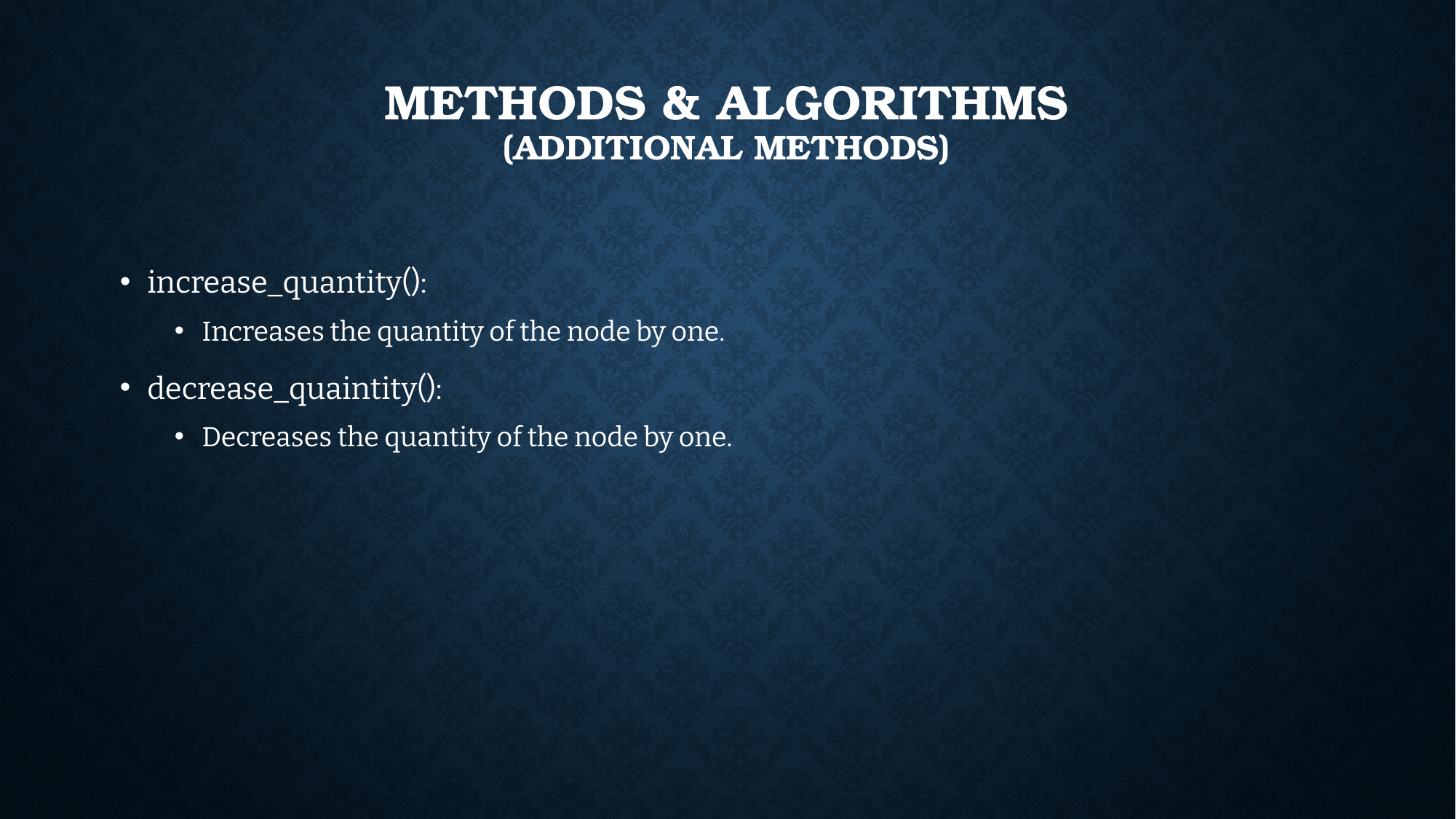

# Methods & algorithms (additional methods)
increase_quantity():
Increases the quantity of the node by one.
decrease_quaintity():
Decreases the quantity of the node by one.